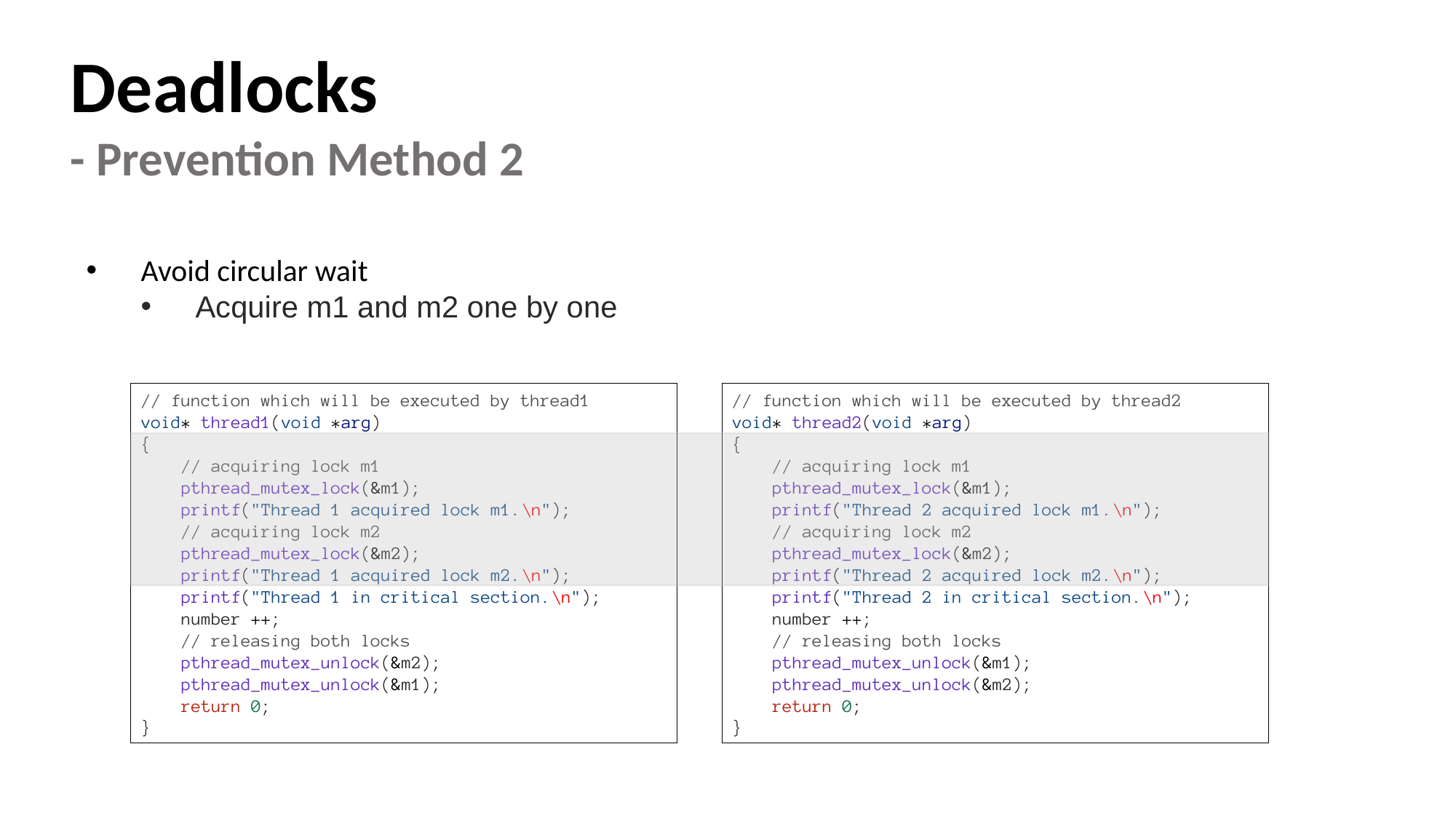

Deadlocks
- Prevention Method 2
Avoid circular wait
Acquire m1 and m2 one by one
// function which will be executed by thread1
void* thread1(void *arg)
{
    // acquiring lock m1
    pthread_mutex_lock(&m1);
    printf("Thread 1 acquired lock m1.\n");
    // acquiring lock m2
    pthread_mutex_lock(&m2);
    printf("Thread 1 acquired lock m2.\n");
    printf("Thread 1 in critical section.\n");
    number ++;
    // releasing both locks
    pthread_mutex_unlock(&m2);
    pthread_mutex_unlock(&m1);
    return 0;
}
// function which will be executed by thread2
void* thread2(void *arg)
{
    // acquiring lock m1
    pthread_mutex_lock(&m1);
    printf("Thread 2 acquired lock m1.\n");
    // acquiring lock m2
    pthread_mutex_lock(&m2);
    printf("Thread 2 acquired lock m2.\n");
    printf("Thread 2 in critical section.\n");
    number ++;
    // releasing both locks
    pthread_mutex_unlock(&m1);
    pthread_mutex_unlock(&m2);
    return 0;
}